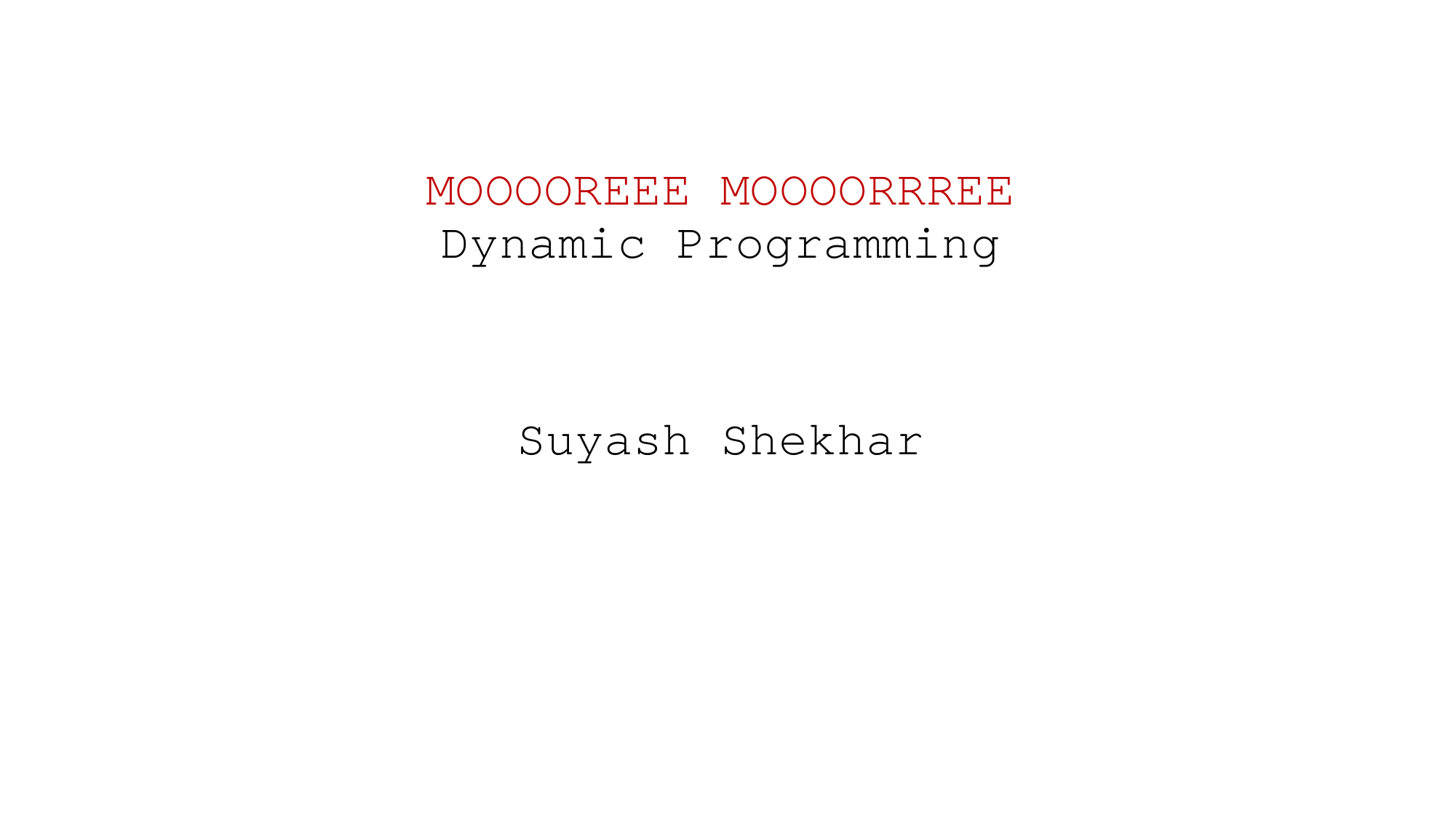

# MOOOOREEE MOOOORRREE Dynamic Programming
Suyash Shekhar